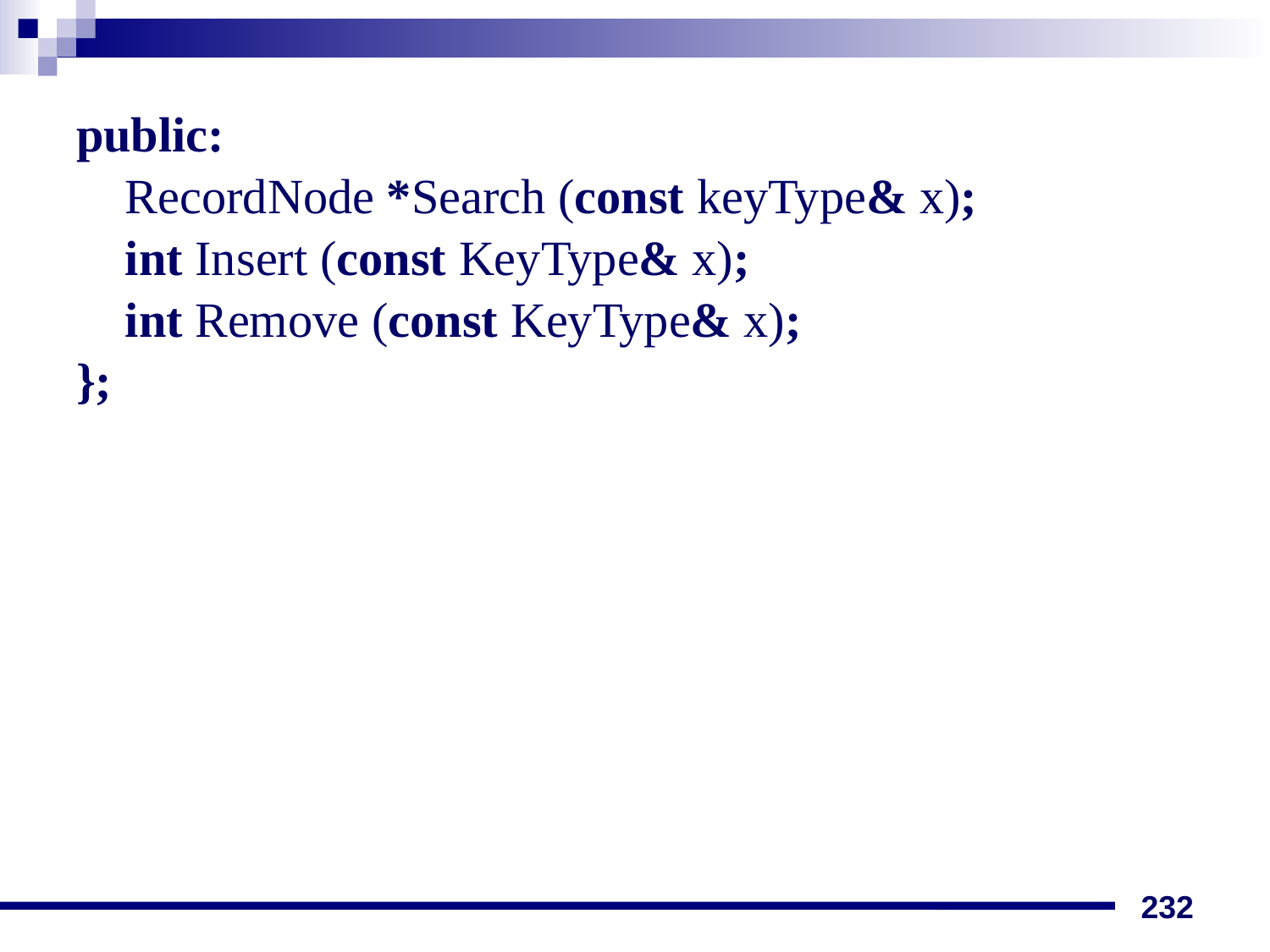

public:
    RecordNode *Search (const keyType& x);
    int Insert (const KeyType& x);
    int Remove (const KeyType& x);
};
232